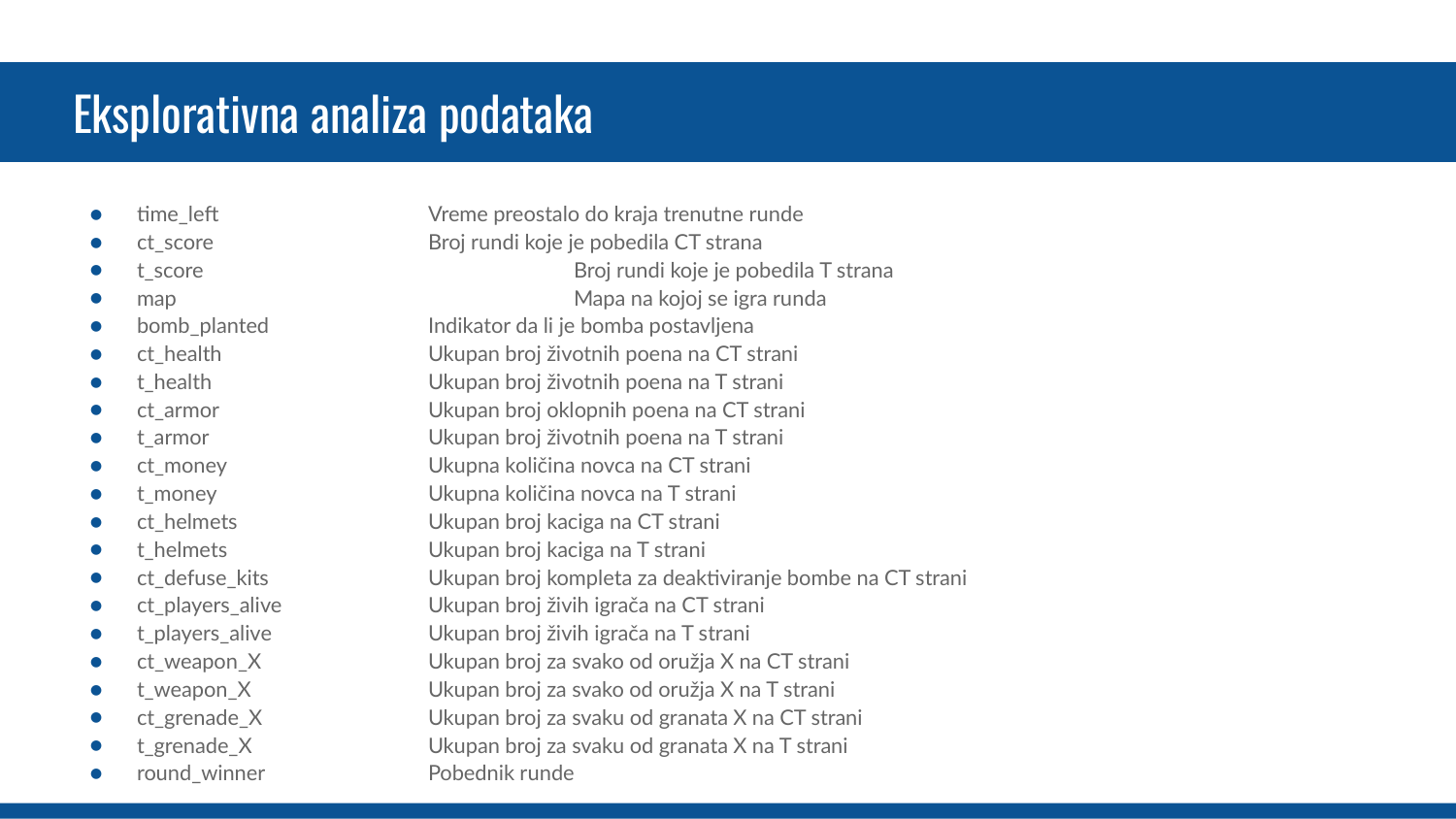

# Eksplorativna analiza podataka
time_left		Vreme preostalo do kraja trenutne runde
ct_score		Broj rundi koje je pobedila CT strana
t_score			Broj rundi koje je pobedila T strana
map			Mapa na kojoj se igra runda
bomb_planted		Indikator da li je bomba postavljena
ct_health		Ukupan broj životnih poena na CT strani
t_health		Ukupan broj životnih poena na T strani
ct_armor		Ukupan broj oklopnih poena na CT strani
t_armor		Ukupan broj životnih poena na T strani
ct_money		Ukupna količina novca na CT strani
t_money		Ukupna količina novca na T strani
ct_helmets		Ukupan broj kaciga na CT strani
t_helmets		Ukupan broj kaciga na T strani
ct_defuse_kits		Ukupan broj kompleta za deaktiviranje bombe na CT strani
ct_players_alive		Ukupan broj živih igrača na CT strani
t_players_alive		Ukupan broj živih igrača na T strani
ct_weapon_X		Ukupan broj za svako od oružja X na CT strani
t_weapon_X		Ukupan broj za svako od oružja X na T strani
ct_grenade_X		Ukupan broj za svaku od granata X na CT strani
t_grenade_X		Ukupan broj za svaku od granata X na T strani
round_winner		Pobednik runde